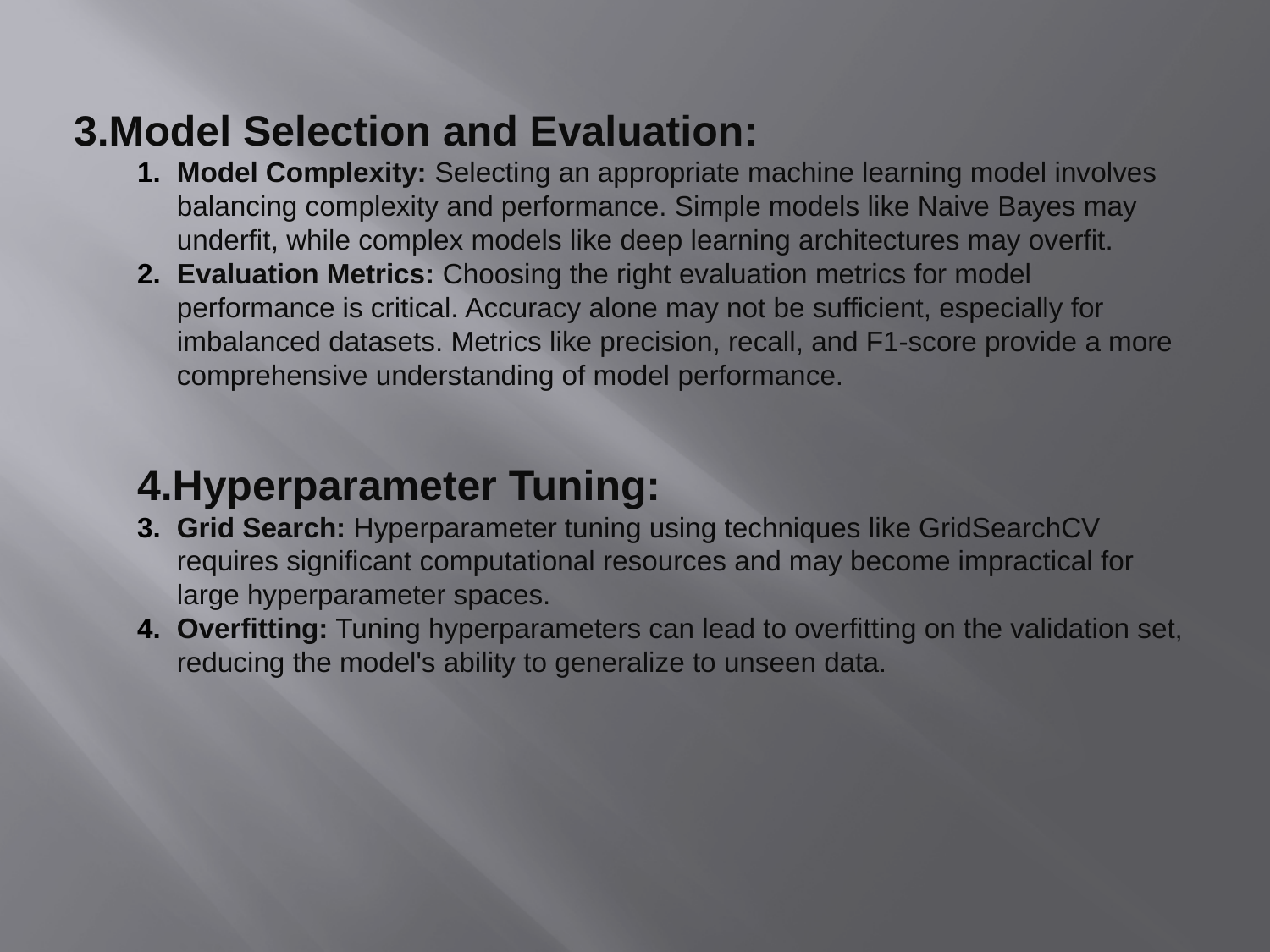

3.Model Selection and Evaluation:
Model Complexity: Selecting an appropriate machine learning model involves balancing complexity and performance. Simple models like Naive Bayes may underfit, while complex models like deep learning architectures may overfit.
Evaluation Metrics: Choosing the right evaluation metrics for model performance is critical. Accuracy alone may not be sufficient, especially for imbalanced datasets. Metrics like precision, recall, and F1-score provide a more comprehensive understanding of model performance.

4.Hyperparameter Tuning:
Grid Search: Hyperparameter tuning using techniques like GridSearchCV requires significant computational resources and may become impractical for large hyperparameter spaces.
Overfitting: Tuning hyperparameters can lead to overfitting on the validation set, reducing the model's ability to generalize to unseen data.